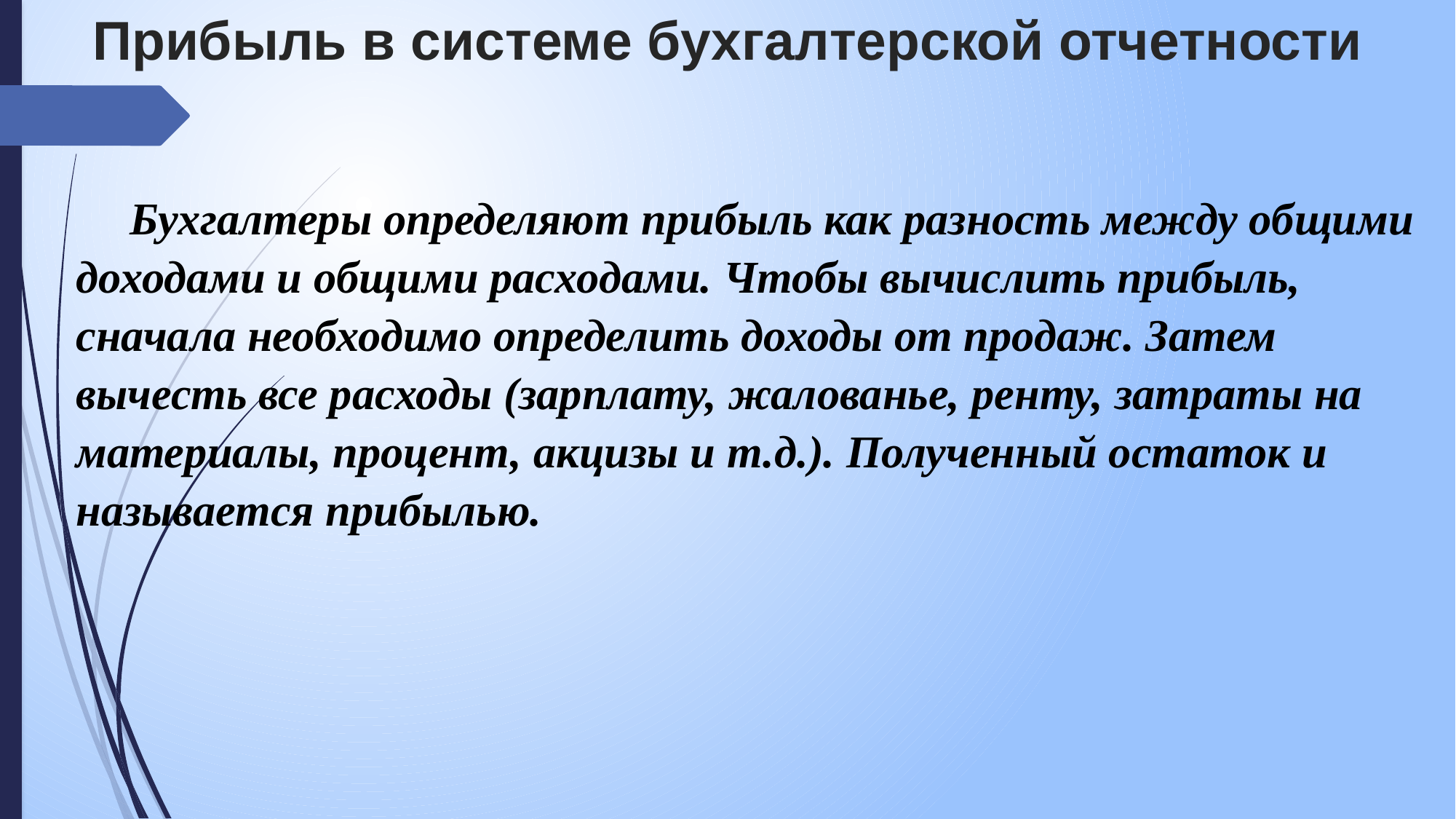

# Прибыль в системе бухгалтерской отчетности
Бухгалтеры определяют прибыль как разность между общими доходами и общими расходами. Чтобы вычислить прибыль, сначала необходимо определить доходы от продаж. Затем вычесть все расходы (зарплату, жалованье, ренту, затраты на материалы, процент, акцизы и т.д.). Полученный остаток и называется прибылью.